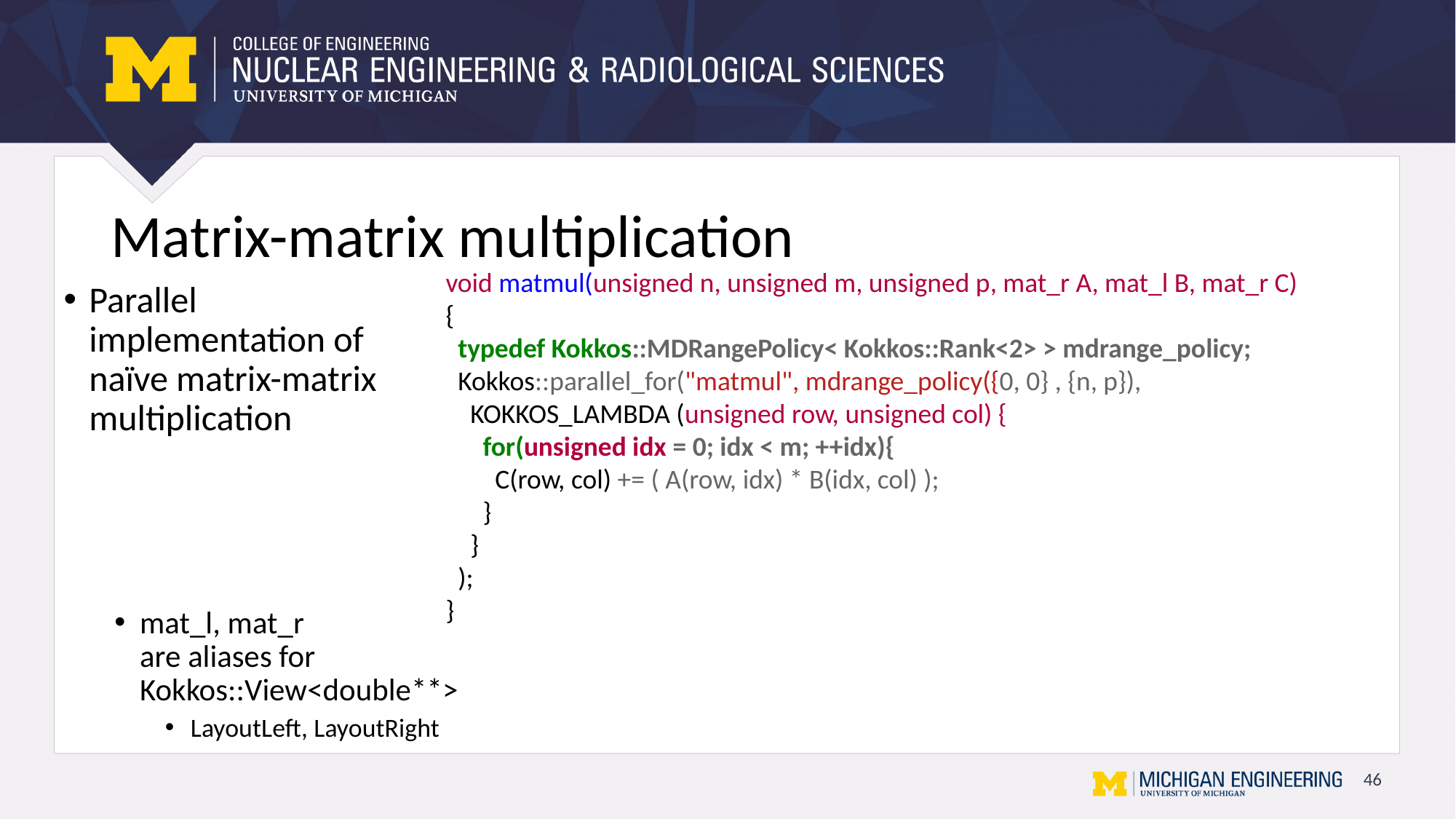

# Matrix-matrix multiplication
void matmul(unsigned n, unsigned m, unsigned p, mat_r A, mat_l B, mat_r C)
{
  typedef Kokkos::MDRangePolicy< Kokkos::Rank<2> > mdrange_policy;
  Kokkos::parallel_for("matmul", mdrange_policy({0, 0} , {n, p}),
    KOKKOS_LAMBDA (unsigned row, unsigned col) {
      for(unsigned idx = 0; idx < m; ++idx){
        C(row, col) += ( A(row, idx) * B(idx, col) );
      }
    }
  );
}
Parallel
implementation of
naïve matrix-matrix multiplication
mat_l, mat_r
are aliases for Kokkos::View<double**>
LayoutLeft, LayoutRight